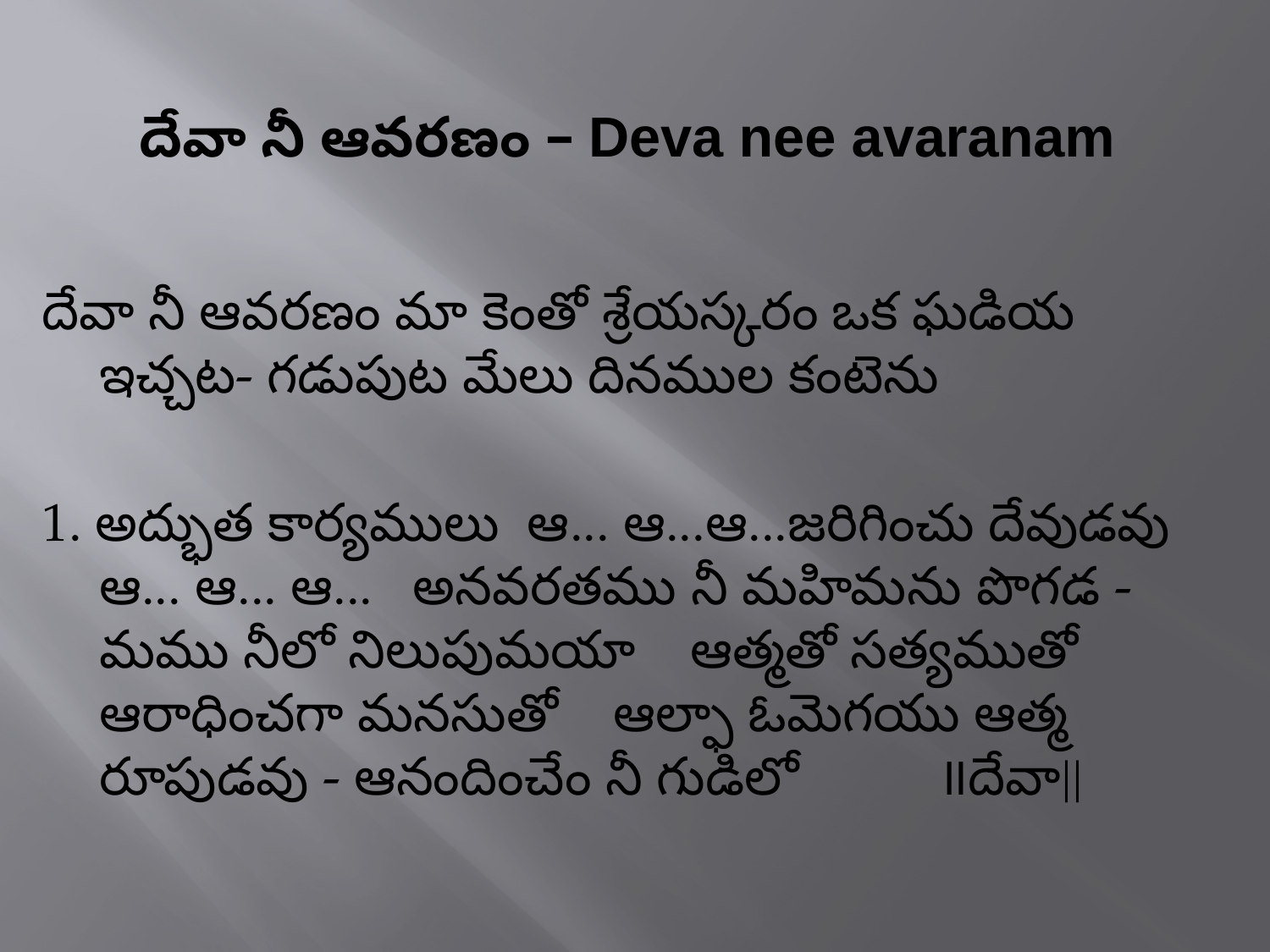

# దేవా నీ ఆవరణం – Deva nee avaranam

దేవా నీ ఆవరణం మా కెంతో శ్రేయస్కరం ఒక ఘడియ ఇచ్చట- గడుపుట మేలు దినముల కంటెను

1. అద్భుత కార్యములు  ఆ... ఆ...ఆ...జరిగించు దేవుడవు ఆ... ఆ... ఆ...   అనవరతము నీ మహిమను పొగడ -మము నీలో నిలుపుమయా    ఆత్మతో సత్యముతో ఆరాధించగా మనసుతో    ఆల్ఫా ఓమెగయు ఆత్మ రూపుడవు - ఆనందించేం నీ గుడిలో          ॥దేవా||